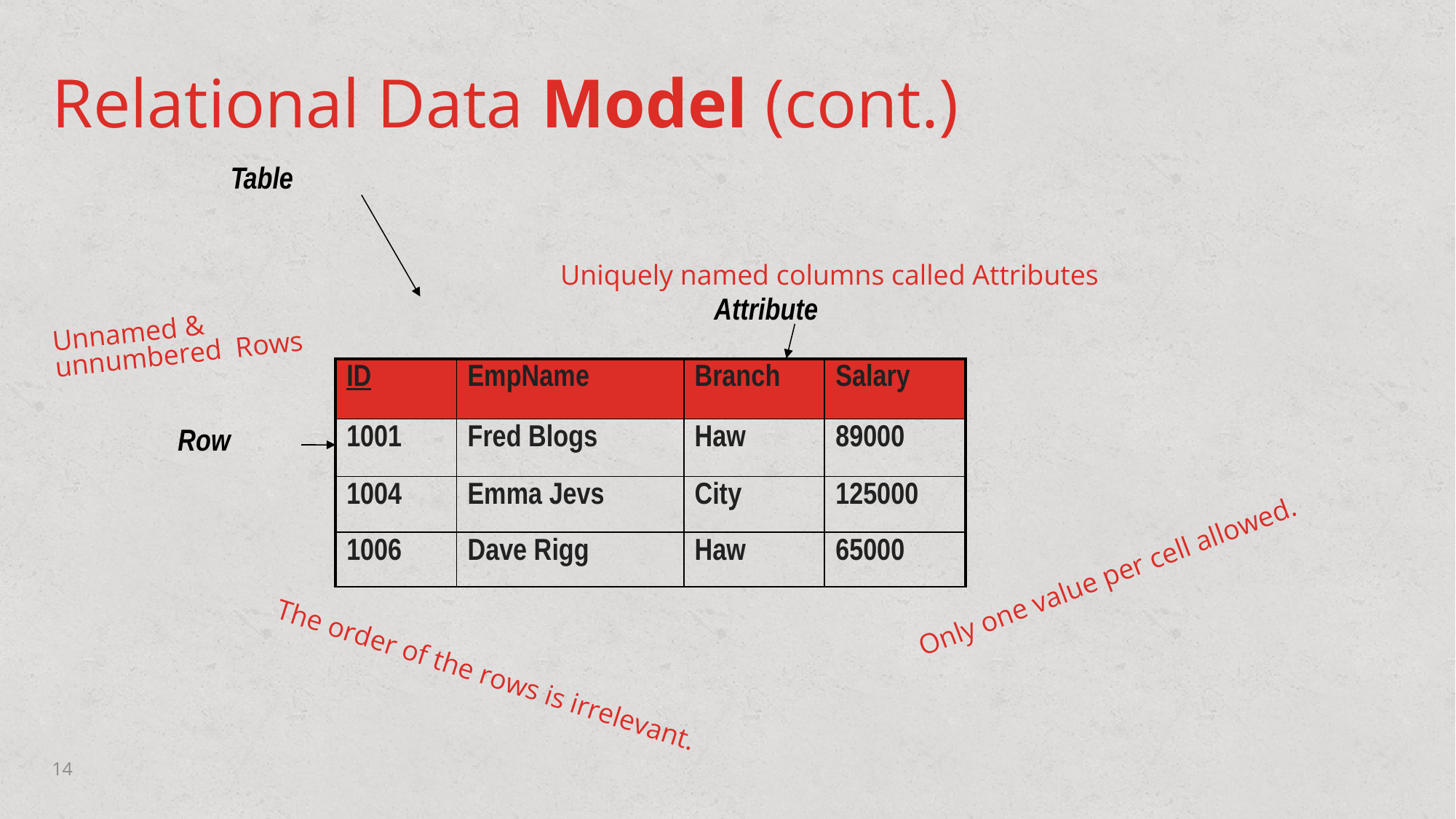

# Relational Data Model (cont.)
Table

Uniquely named columns called Attributes
Attribute
Unnamed &
unnumbered  Rows

| ID | EmpName | Branch | Salary |
| --- | --- | --- | --- |
| 1001 | Fred Blogs | Haw | 89000 |
| 1004 | Emma Jevs | City | 125000 |
| 1006 | Dave Rigg | Haw | 65000 |
Row

Only one value per cell allowed.
The order of the rows is irrelevant.

14